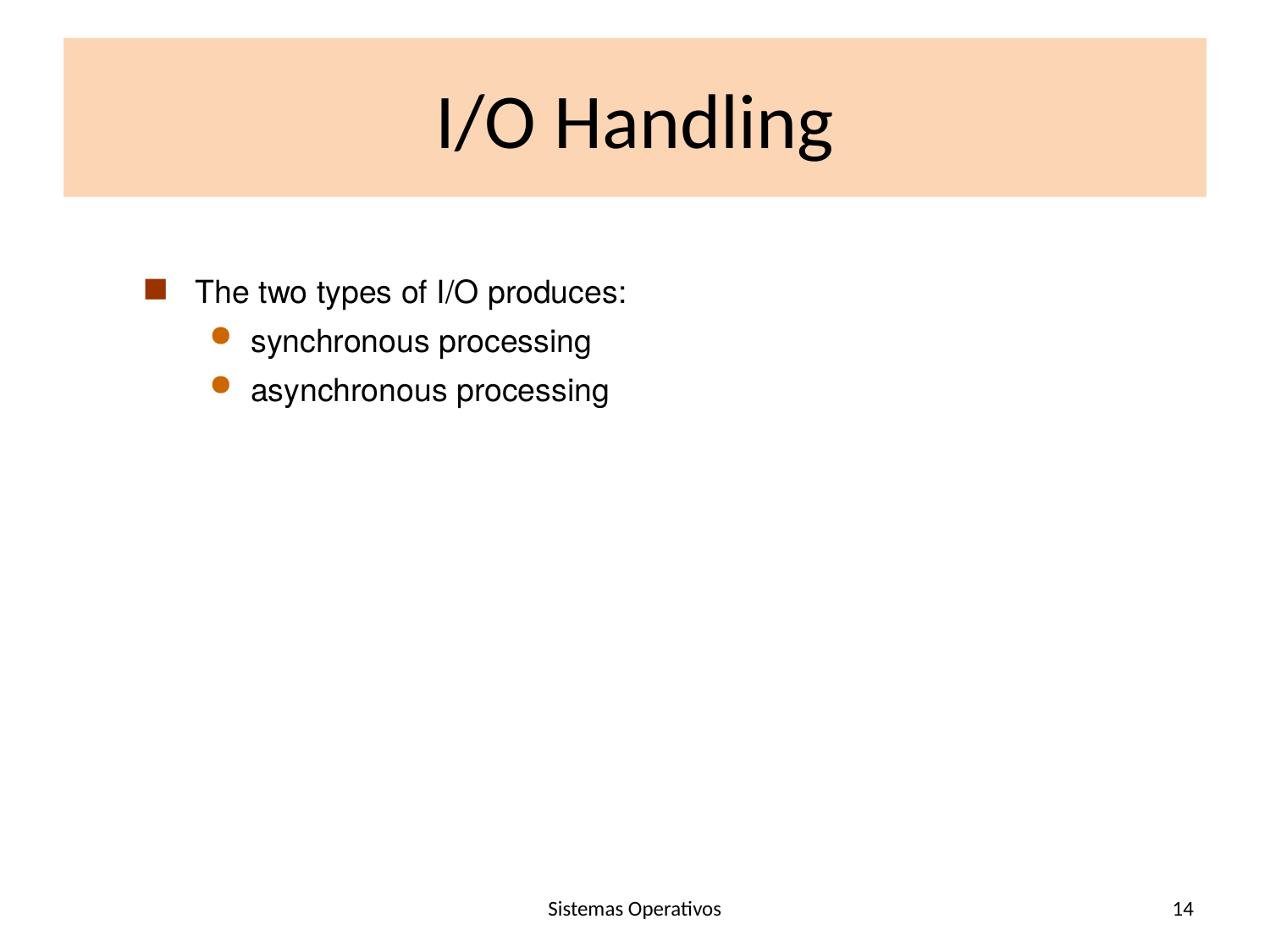

# I/O Handling

The two types of I/O produces:
synchronous processing
asynchronous processing

Sistemas Operativos
14